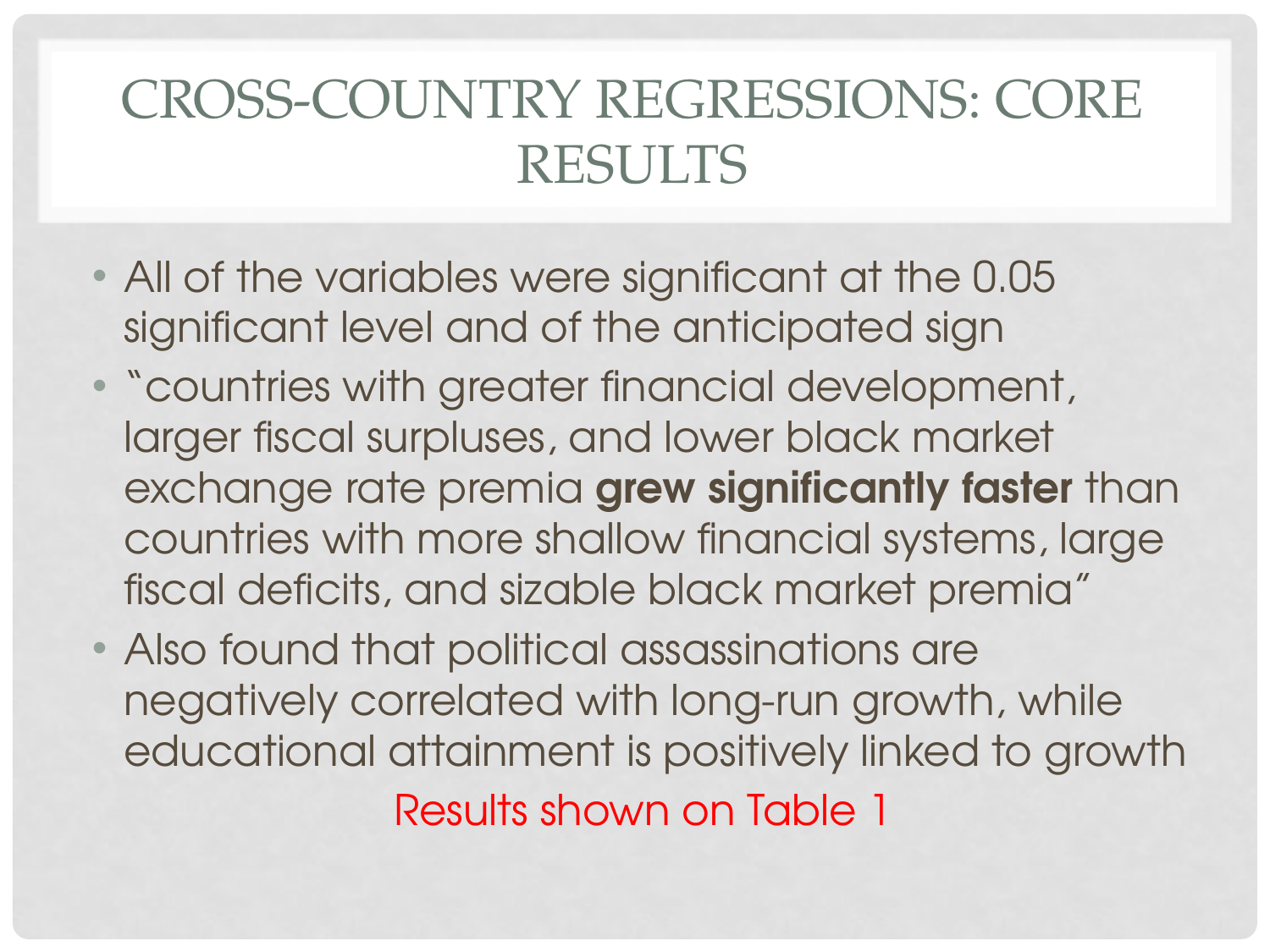

# Cross-country regressions: core results
All of the variables were significant at the 0.05 significant level and of the anticipated sign
“countries with greater financial development, larger fiscal surpluses, and lower black market exchange rate premia grew significantly faster than countries with more shallow financial systems, large fiscal deficits, and sizable black market premia”
Also found that political assassinations are negatively correlated with long-run growth, while educational attainment is positively linked to growth
Results shown on Table 1